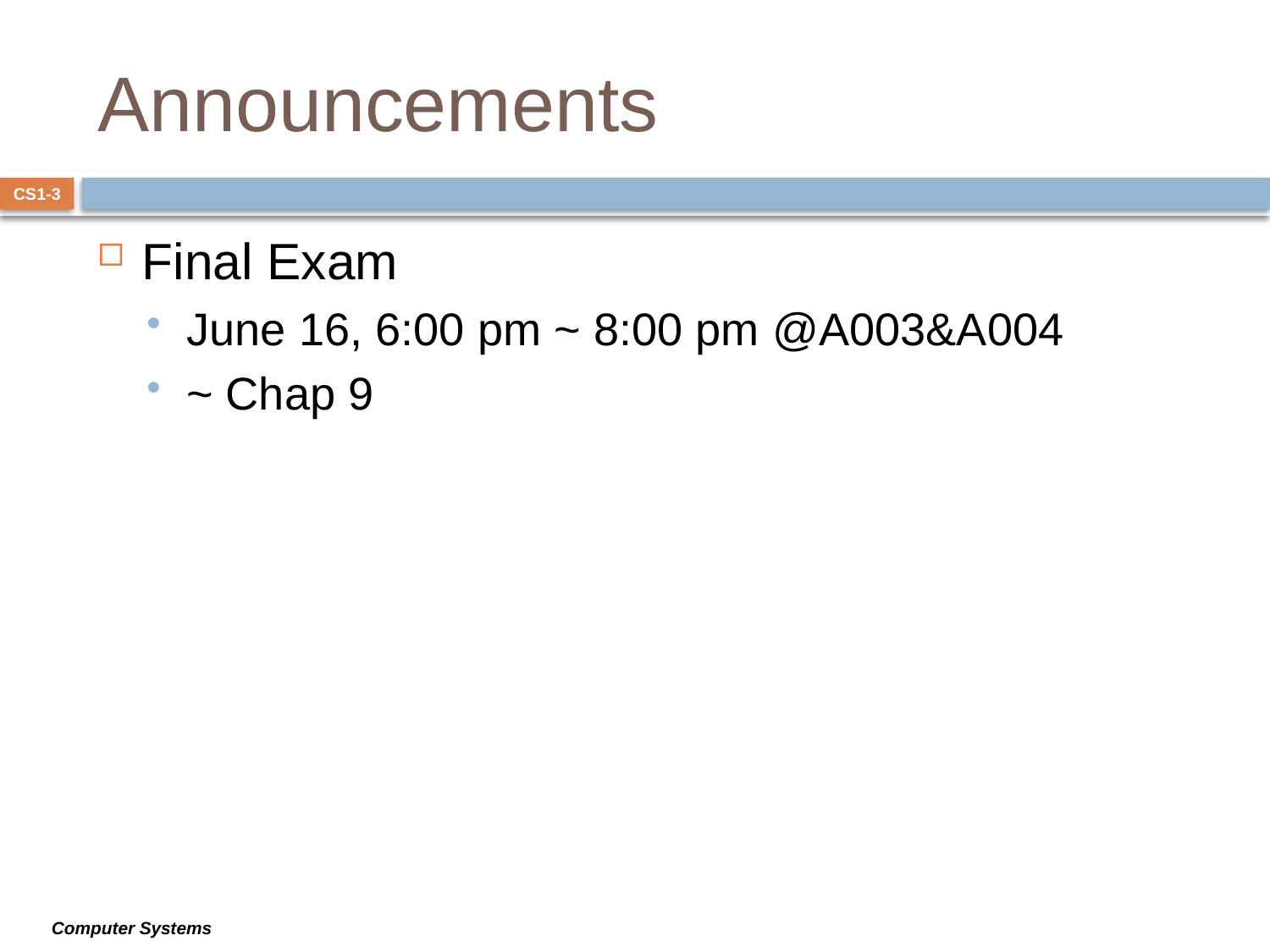

# Announcements
CS1-3
Final Exam
June 16, 6:00 pm ~ 8:00 pm @A003&A004
~ Chap 9